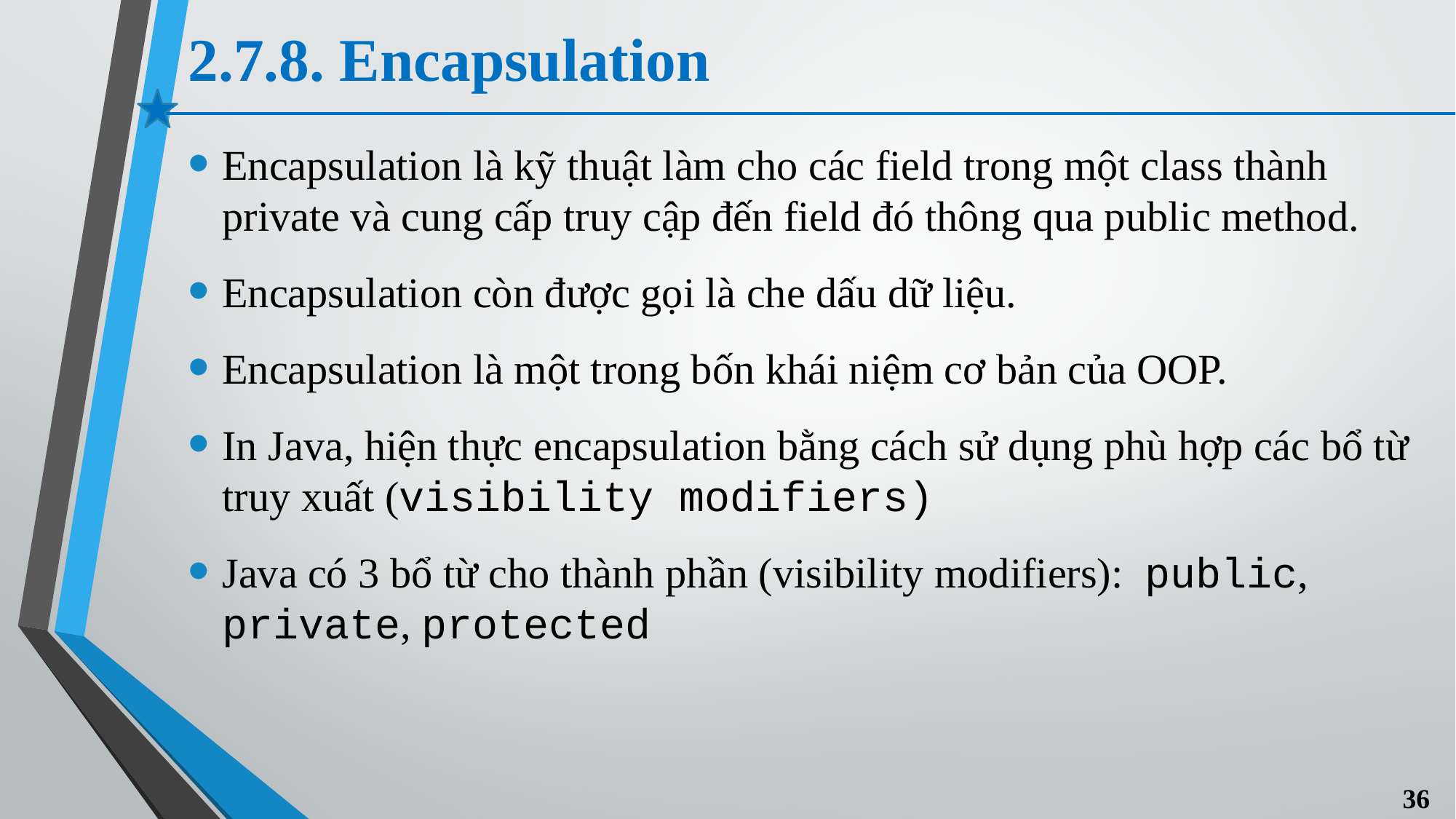

# 2.7.8. Encapsulation
Encapsulation là kỹ thuật làm cho các field trong một class thành private và cung cấp truy cập đến field đó thông qua public method.
Encapsulation còn được gọi là che dấu dữ liệu.
Encapsulation là một trong bốn khái niệm cơ bản của OOP.
In Java, hiện thực encapsulation bằng cách sử dụng phù hợp các bổ từ truy xuất (visibility modifiers)
Java có 3 bổ từ cho thành phần (visibility modifiers):  public, private, protected

36